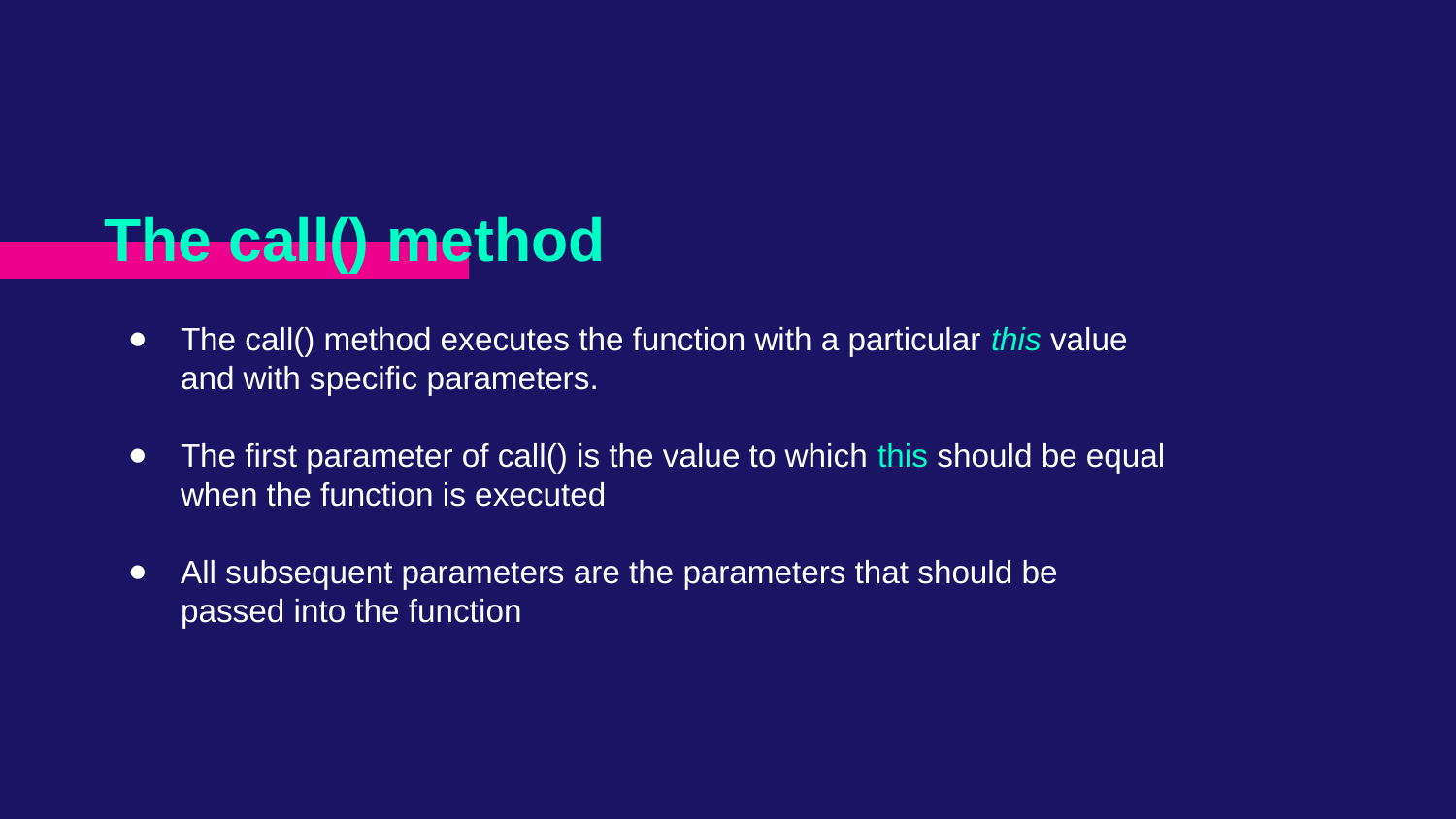

# The call() method
The call() method executes the function with a particular this value and with specific parameters.

The first parameter of call() is the value to which this should be equal when the function is executed

All subsequent parameters are the parameters that should be passed into the function